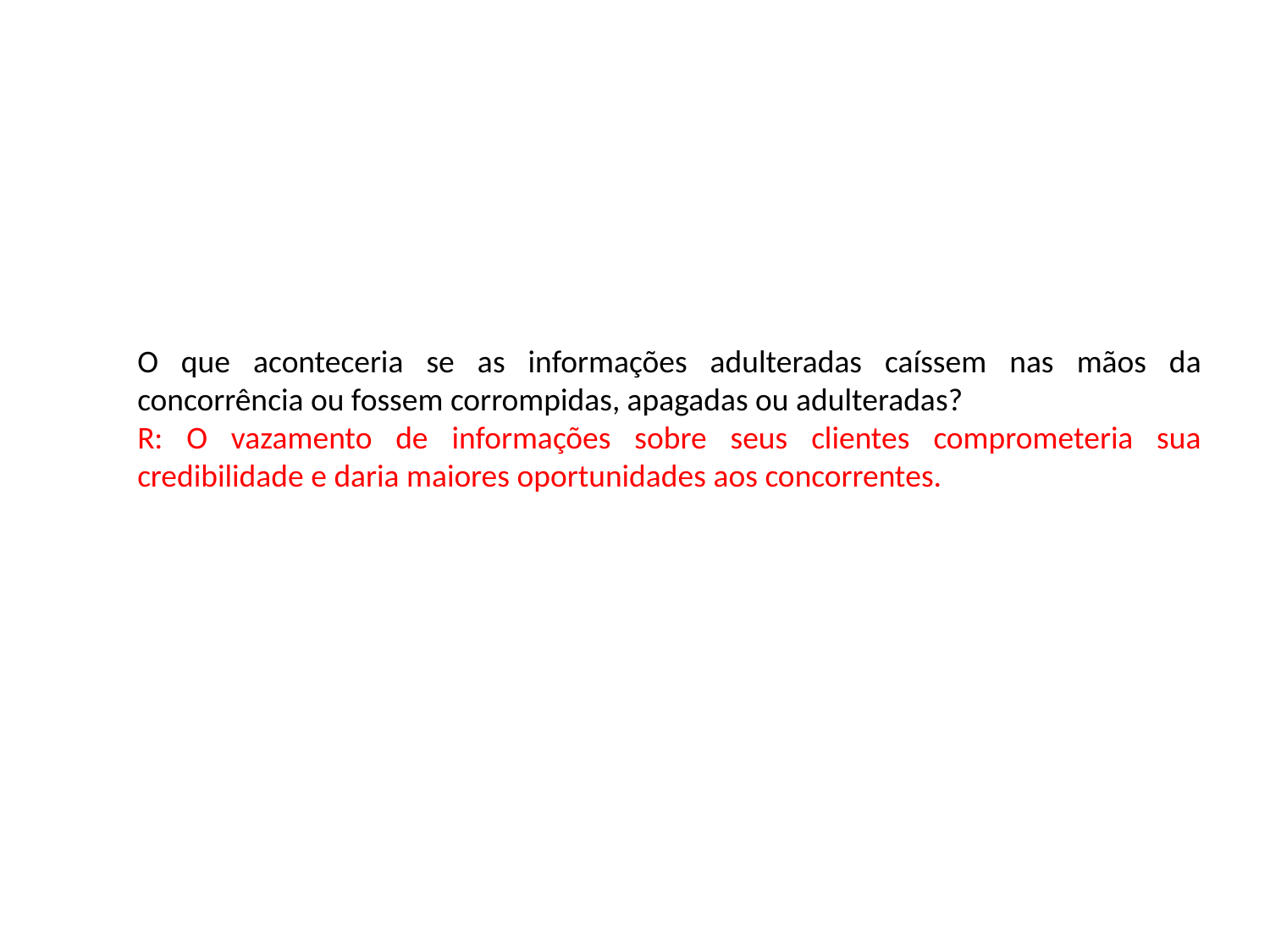

O que aconteceria se as informações adulteradas caíssem nas mãos da concorrência ou fossem corrompidas, apagadas ou adulteradas?
R: O vazamento de informações sobre seus clientes comprometeria sua credibilidade e daria maiores oportunidades aos concorrentes.